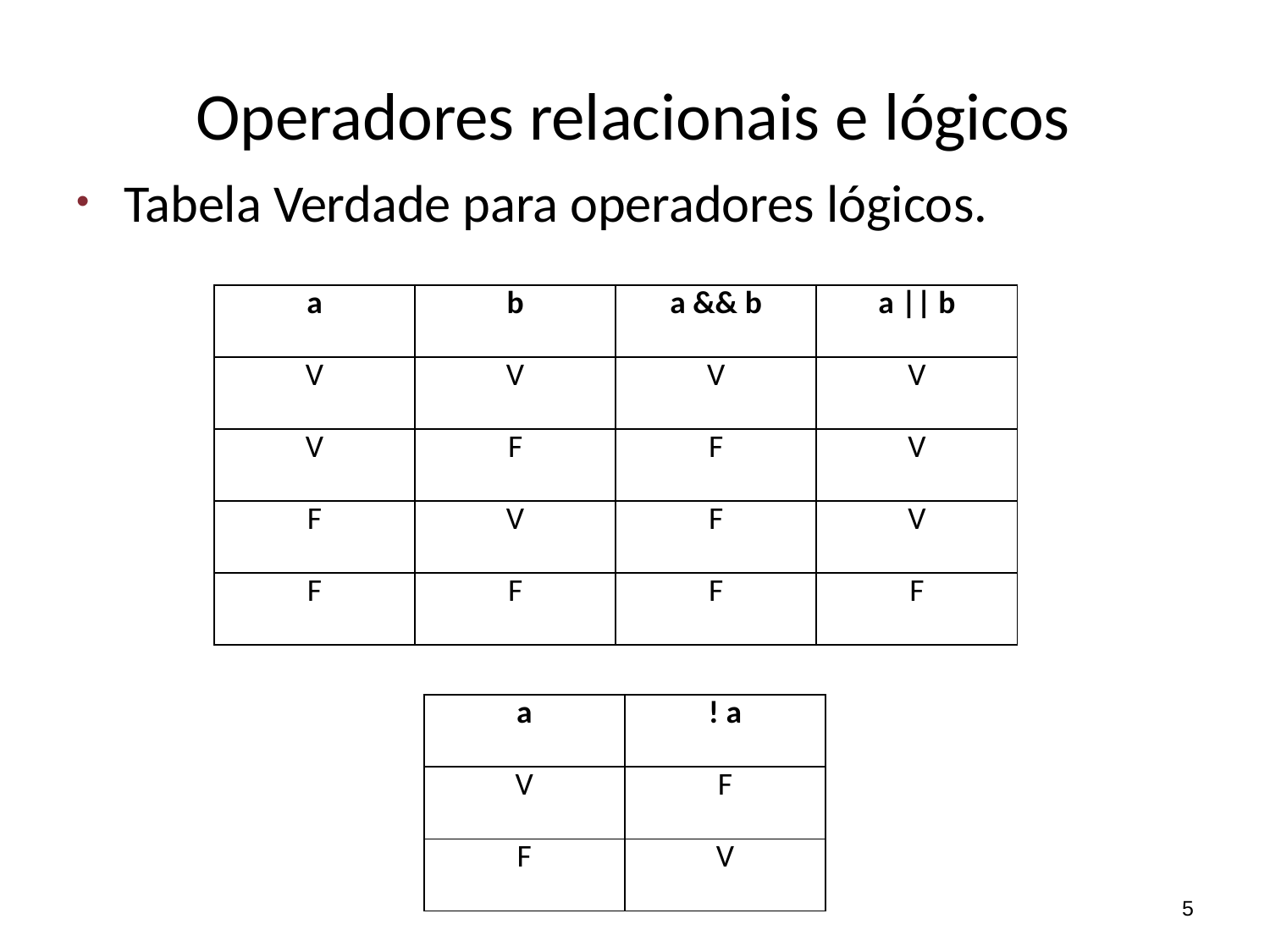

# Operadores relacionais e lógicos
Tabela Verdade para operadores lógicos.
| a | b | a && b | a || b |
| --- | --- | --- | --- |
| V | V | V | V |
| V | F | F | V |
| F | V | F | V |
| F | F | F | F |
| a | ! a |
| --- | --- |
| V | F |
| F | V |
5